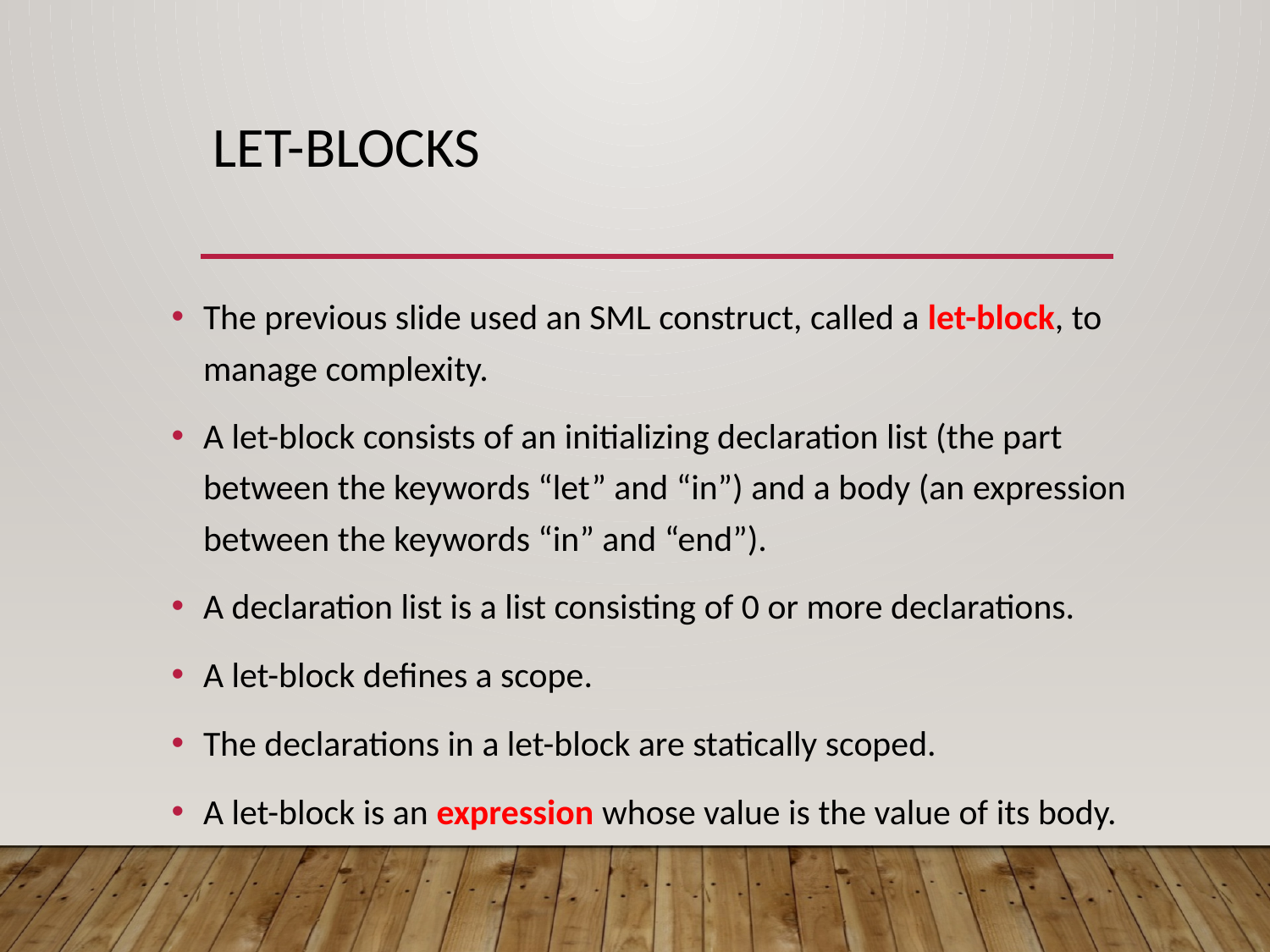

# Let-blocks
The previous slide used an SML construct, called a let-block, to manage complexity.
A let-block consists of an initializing declaration list (the part between the keywords “let” and “in”) and a body (an expression between the keywords “in” and “end”).
A declaration list is a list consisting of 0 or more declarations.
A let-block defines a scope.
The declarations in a let-block are statically scoped.
A let-block is an expression whose value is the value of its body.